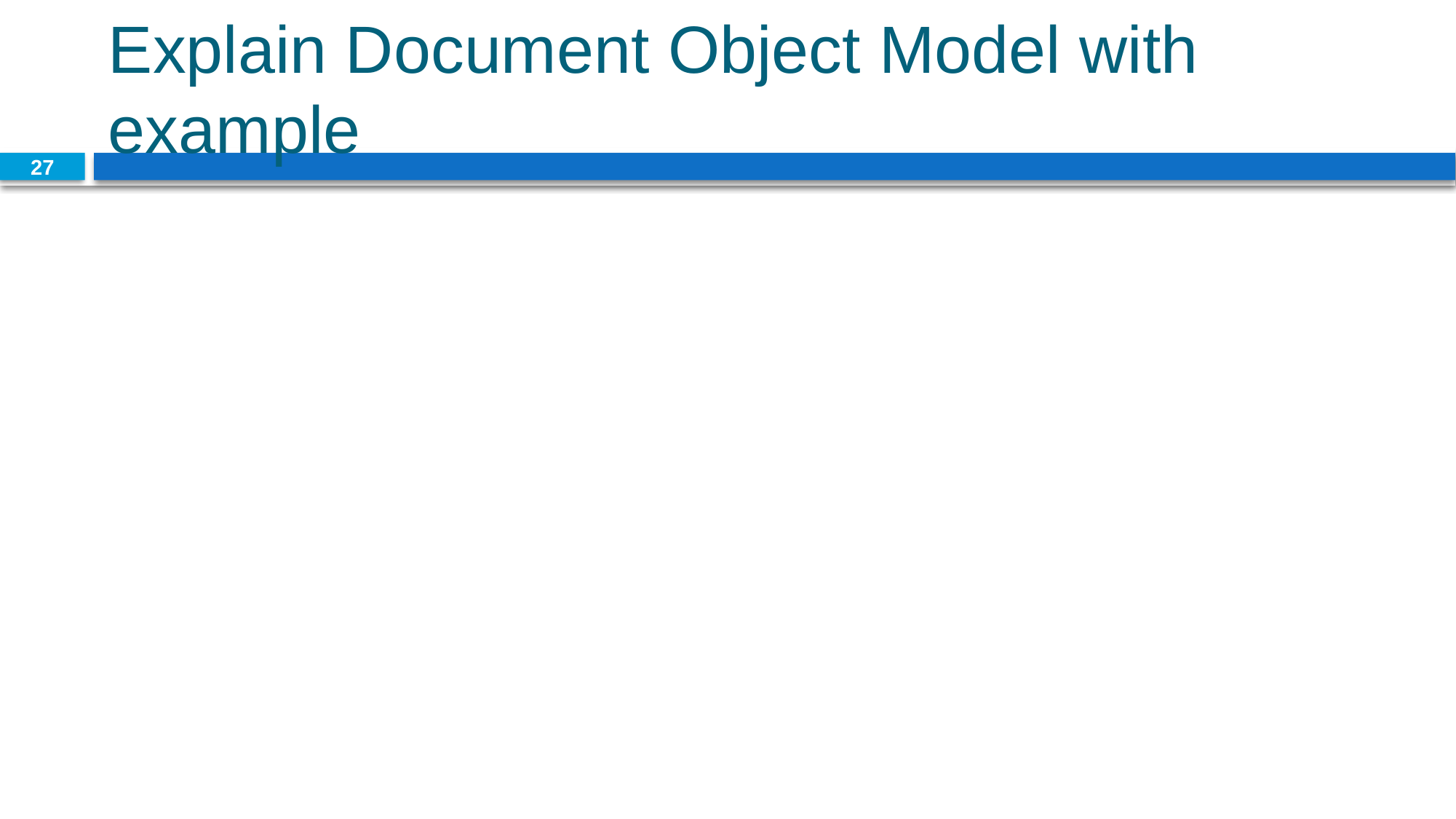

# Explain Document Object Model with example
27